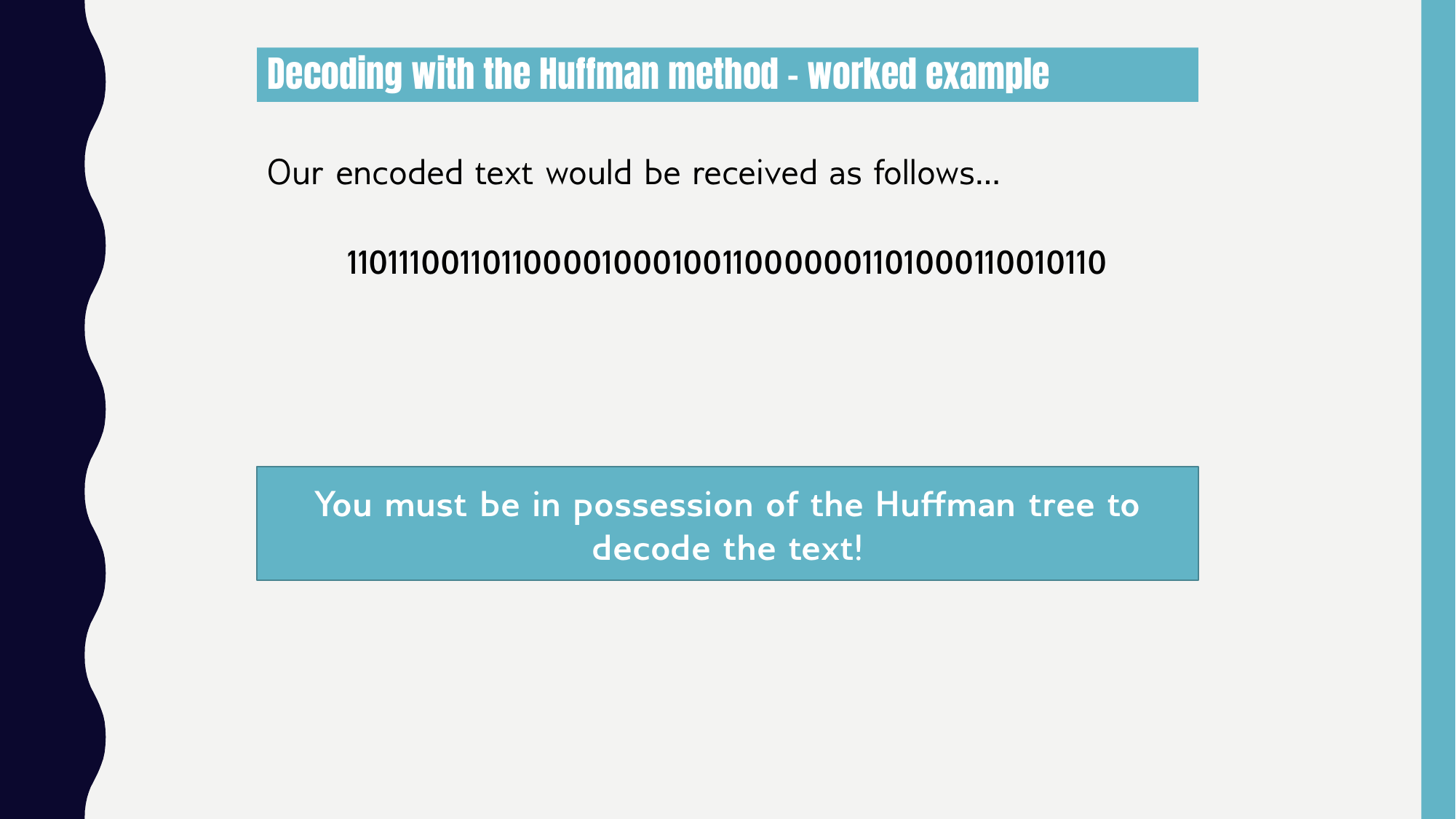

Decoding with the Huffman method – worked example
Our encoded text would be received as follows…

110111001101100001000100110000001101000110010110
You must be in possession of the Huffman tree to decode the text!